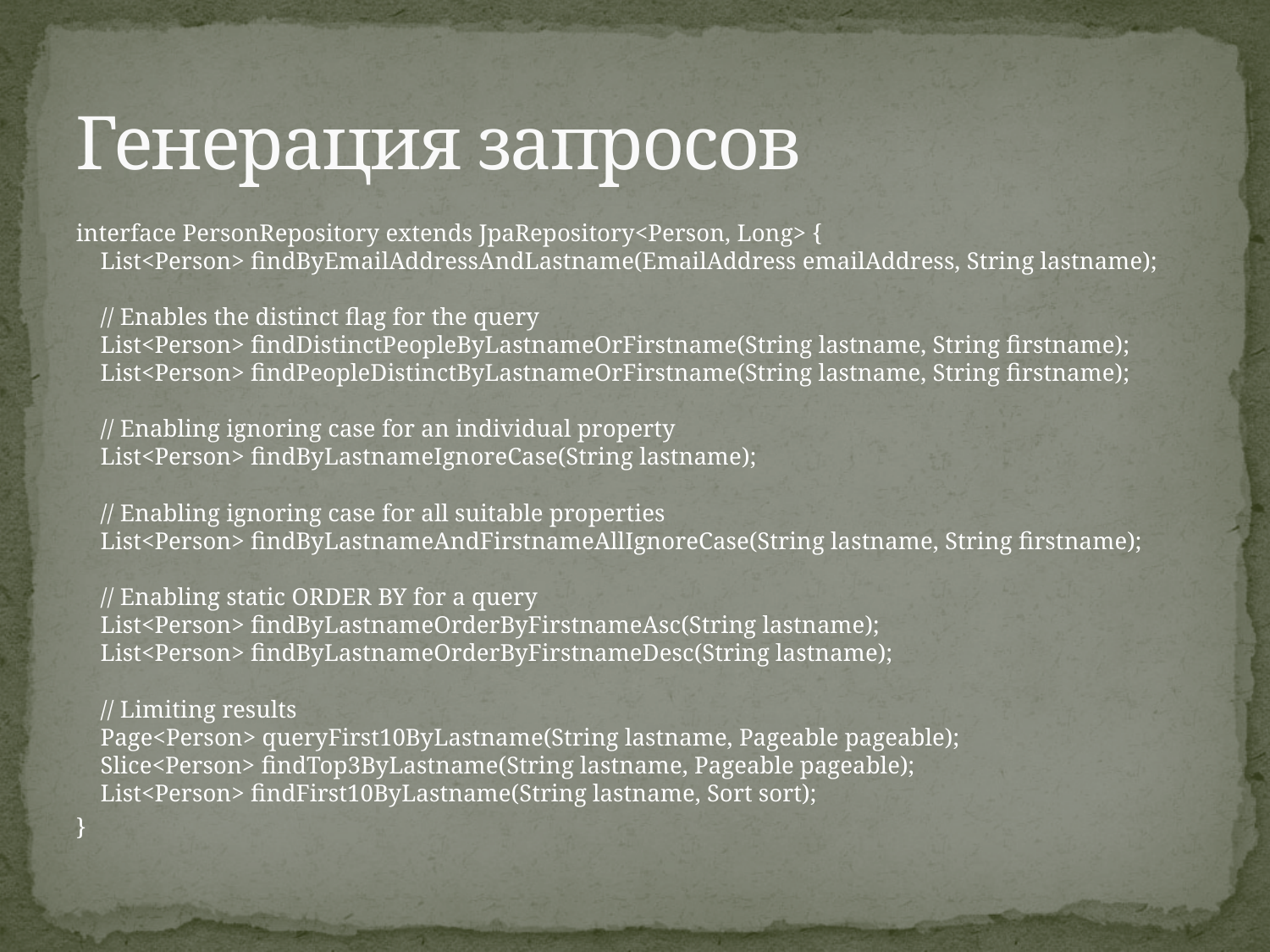

# Генерация запросов
interface PersonRepository extends JpaRepository<Person, Long> {
    List<Person> findByEmailAddressAndLastname(EmailAddress emailAddress, String lastname);
    // Enables the distinct flag for the query
    List<Person> findDistinctPeopleByLastnameOrFirstname(String lastname, String firstname);
    List<Person> findPeopleDistinctByLastnameOrFirstname(String lastname, String firstname);
    // Enabling ignoring case for an individual property
    List<Person> findByLastnameIgnoreCase(String lastname);
    // Enabling ignoring case for all suitable properties
    List<Person> findByLastnameAndFirstnameAllIgnoreCase(String lastname, String firstname);
    // Enabling static ORDER BY for a query
    List<Person> findByLastnameOrderByFirstnameAsc(String lastname);
    List<Person> findByLastnameOrderByFirstnameDesc(String lastname);
    // Limiting results
    Page<Person> queryFirst10ByLastname(String lastname, Pageable pageable);
    Slice<Person> findTop3ByLastname(String lastname, Pageable pageable);
    List<Person> findFirst10ByLastname(String lastname, Sort sort);
}